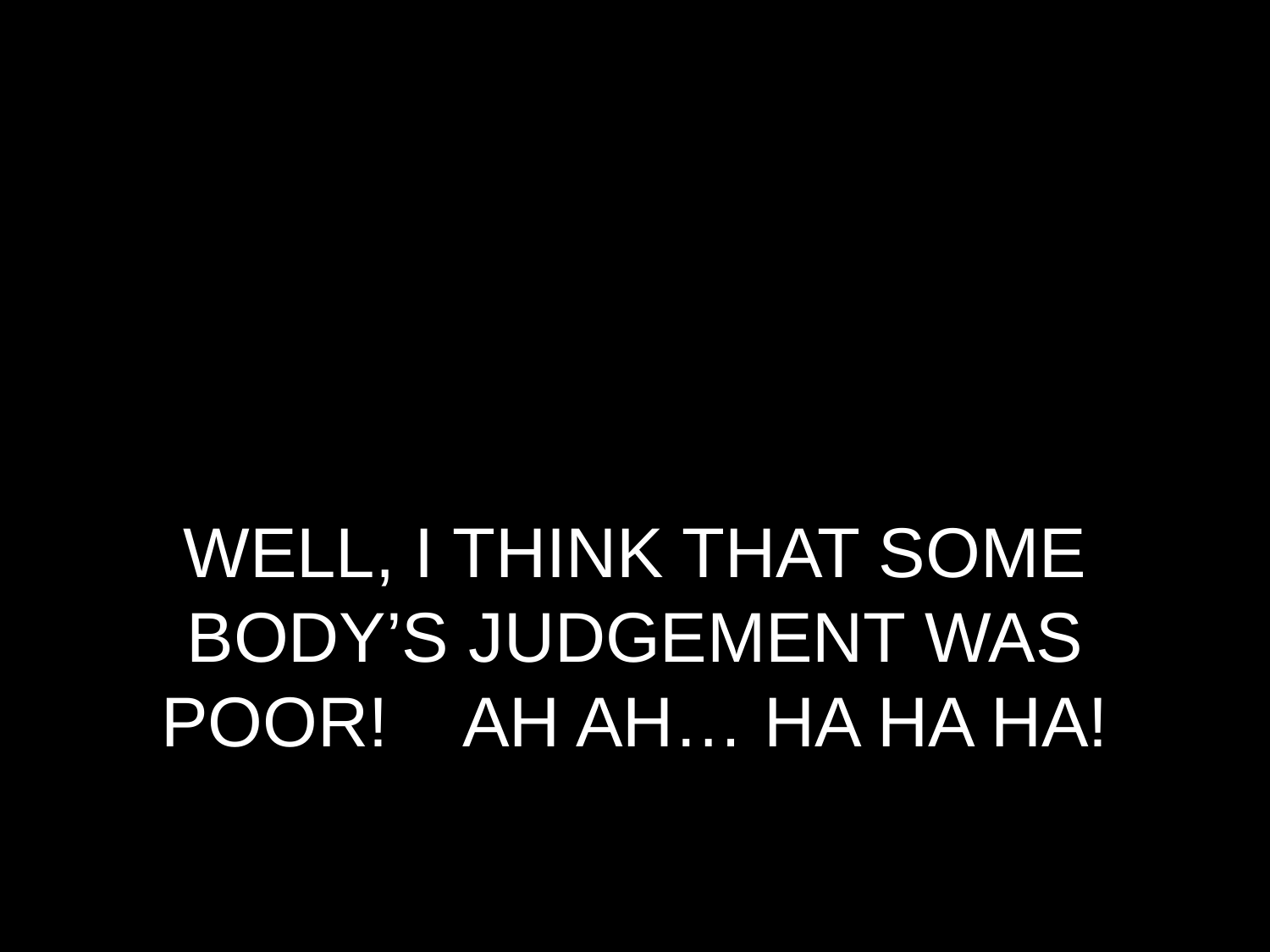

# WELL, I THINK THAT SOME BODY’S JUDGEMENT WAS POOR!    AH AH… HA HA HA!